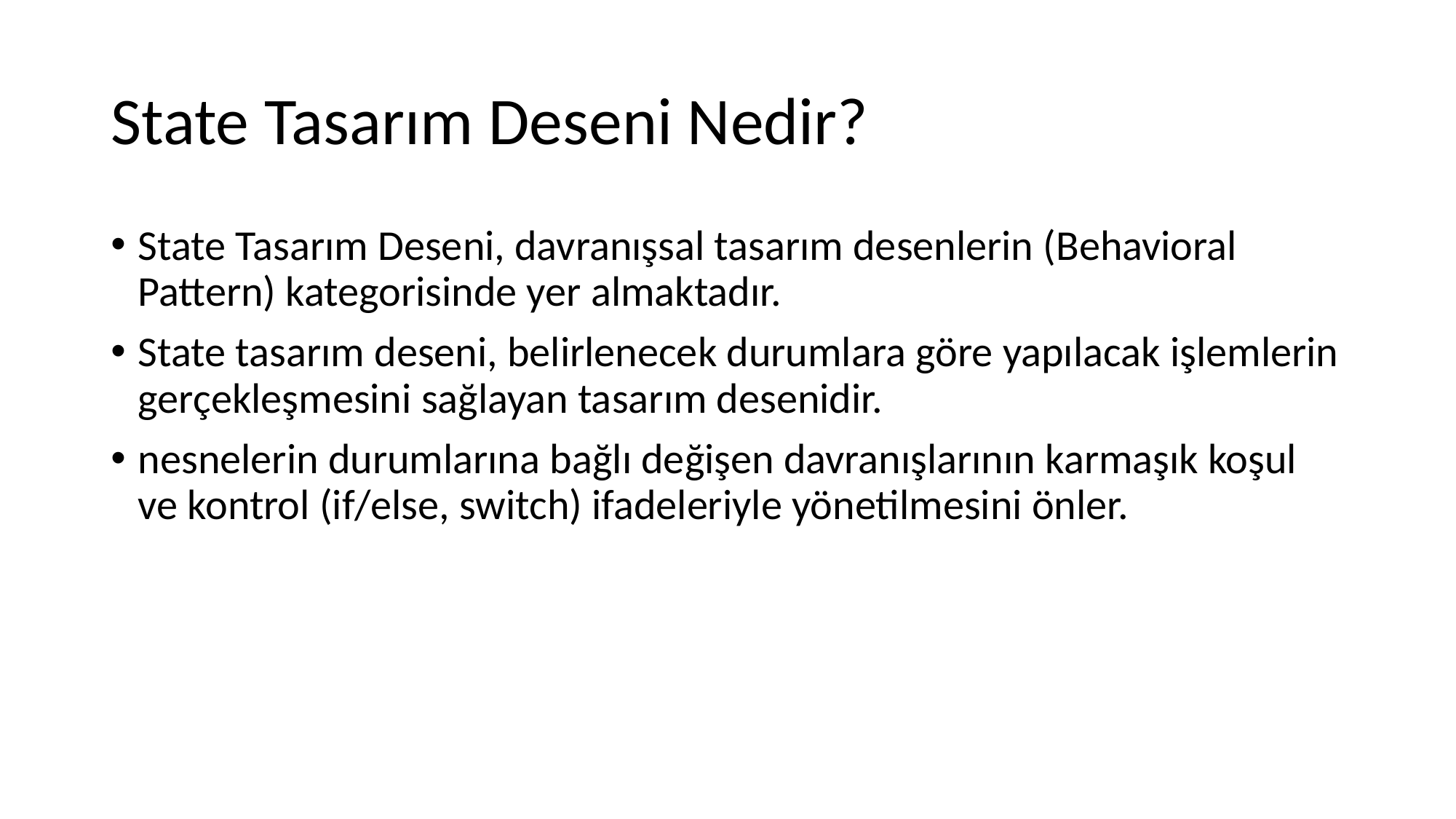

# State Tasarım Deseni Nedir?
State Tasarım Deseni, davranışsal tasarım desenlerin (Behavioral Pattern) kategorisinde yer almaktadır.
State tasarım deseni, belirlenecek durumlara göre yapılacak işlemlerin gerçekleşmesini sağlayan tasarım desenidir.
nesnelerin durumlarına bağlı değişen davranışlarının karmaşık koşul ve kontrol (if/else, switch) ifadeleriyle yönetilmesini önler.